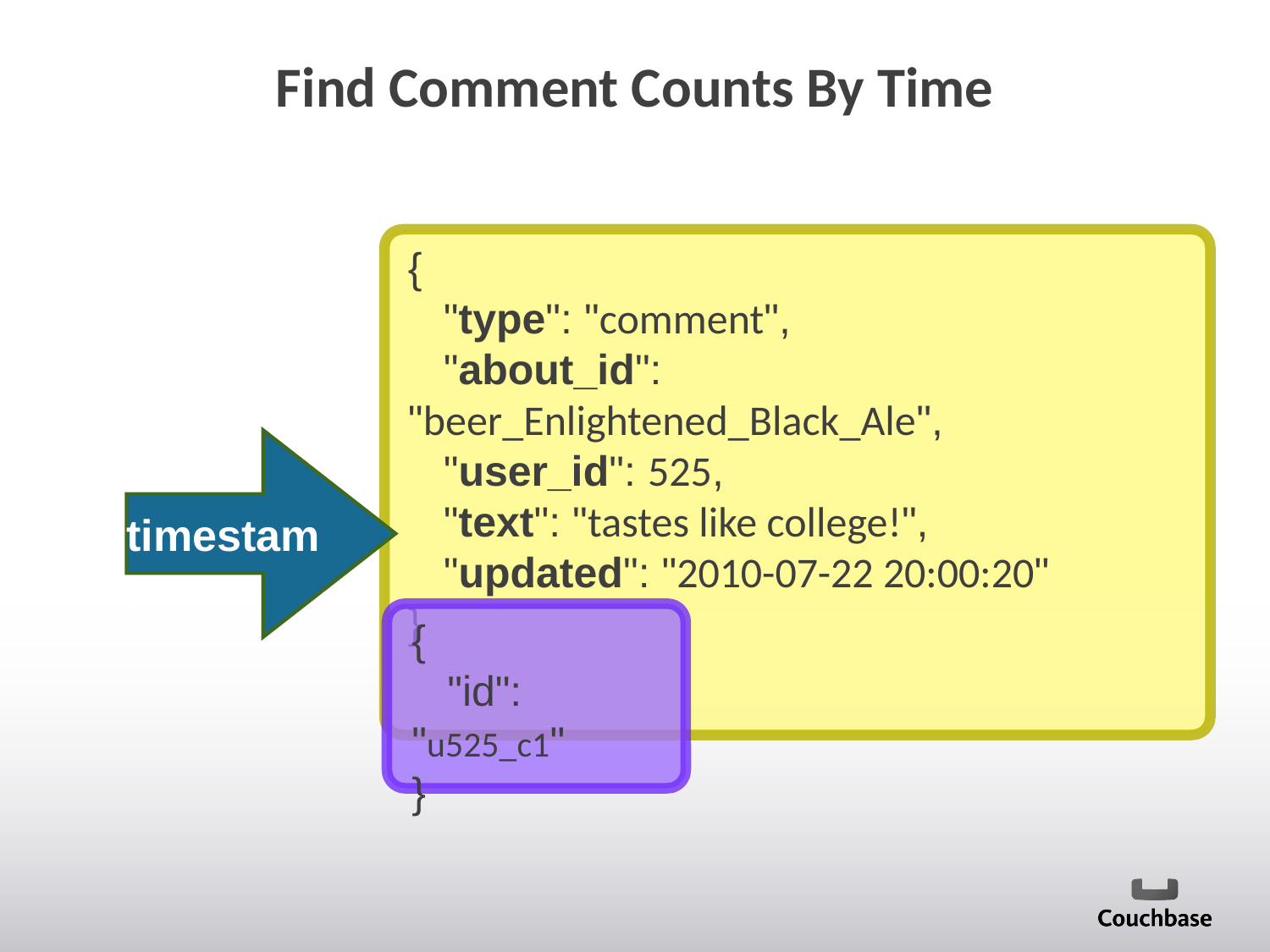

# Find Comment Counts By Time

{
   "type": "comment",
   "about_id": "beer_Enlightened_Black_Ale",
   "user_id": 525,
   "text": "tastes like college!",
   "updated": "2010-07-22 20:00:20"
}

 timestamp

{
   "id": "u525_c1"
}